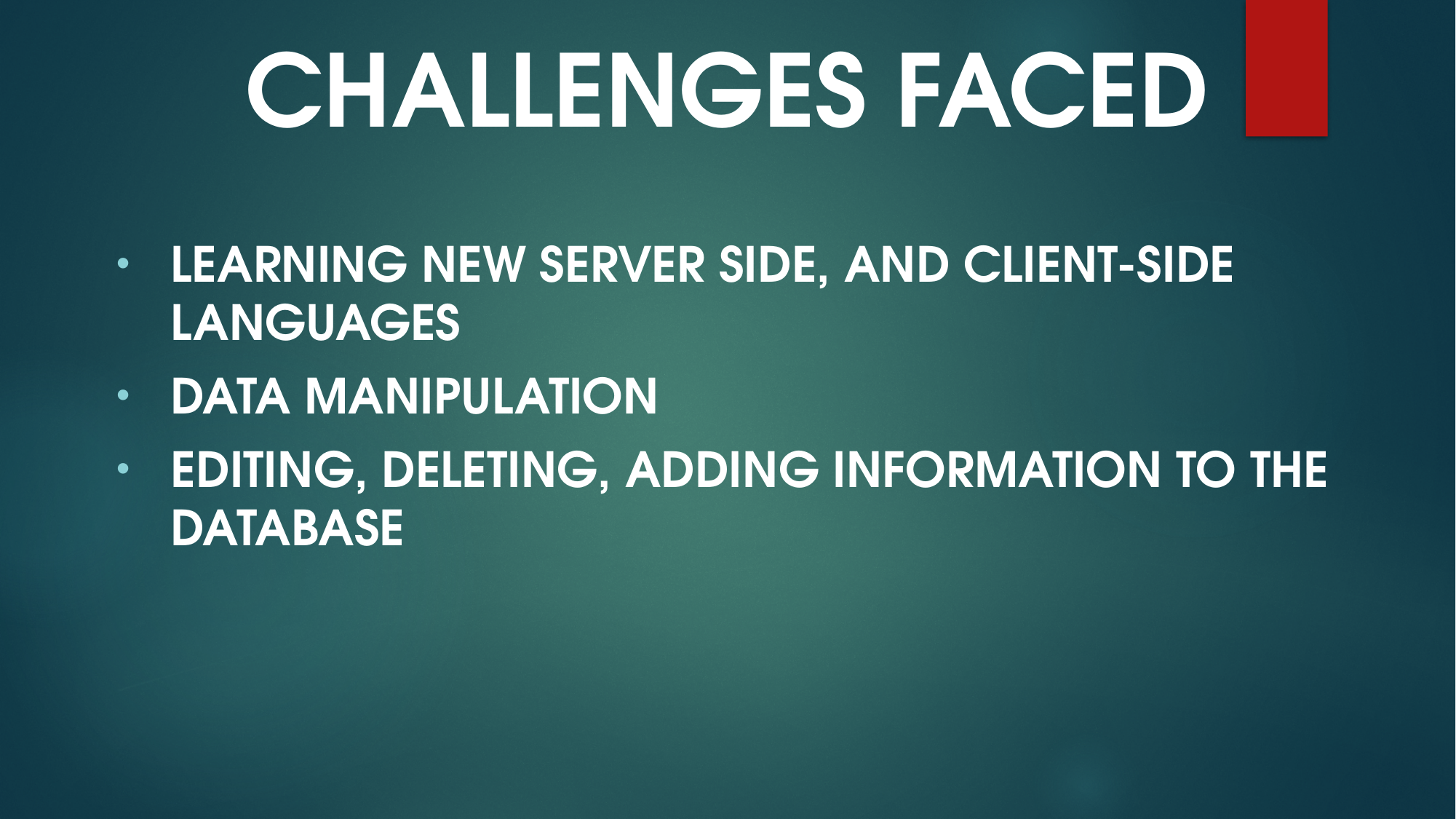

Challenges faced
Learning new server side, and client-side languages
Data manipulation
Editing, deleting, adding information to the database